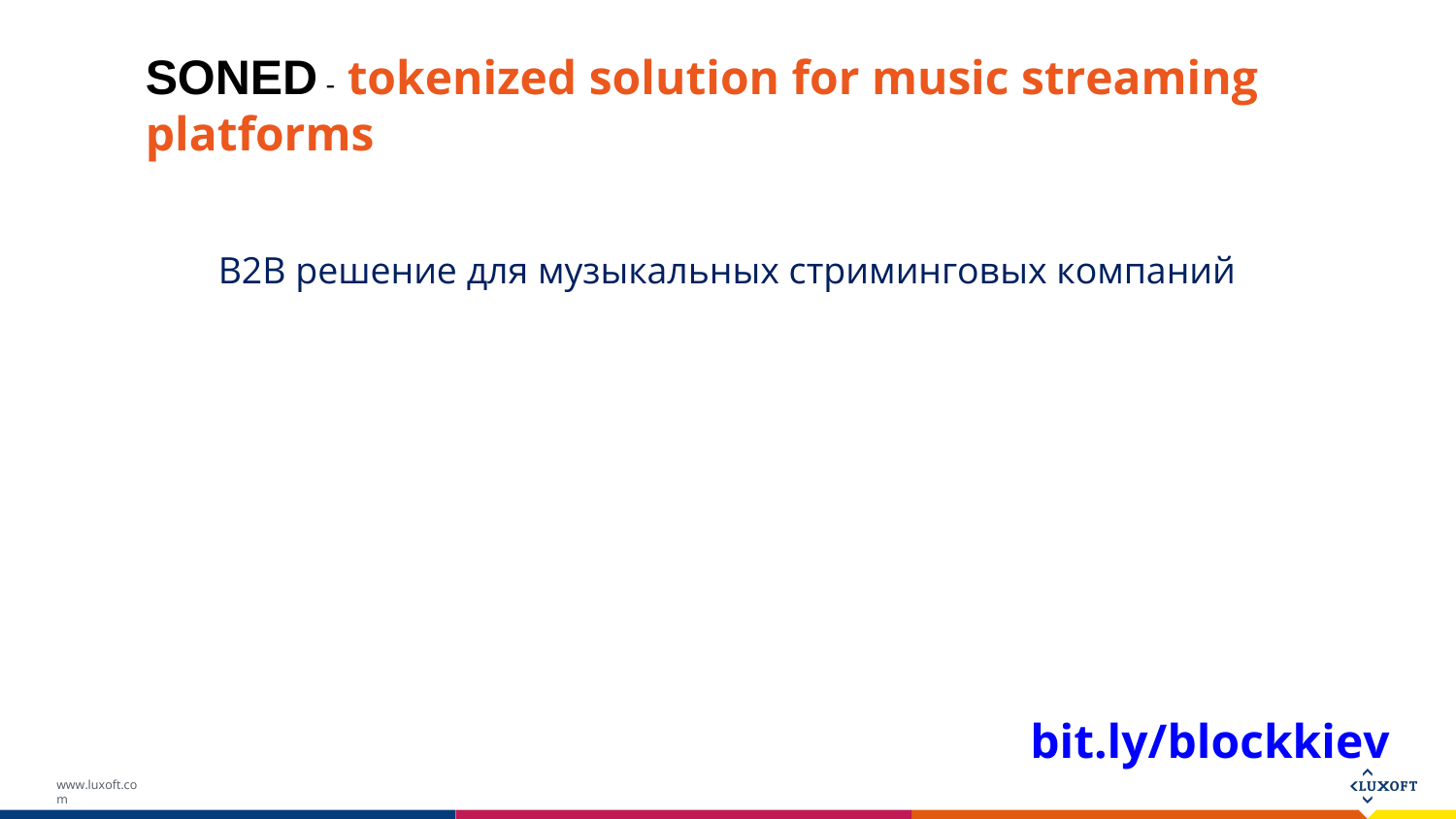

SONED - tоkenized solution for music streaming platforms

B2B решение для музыкальных стриминговых компаний
# bit.ly/blockkiev